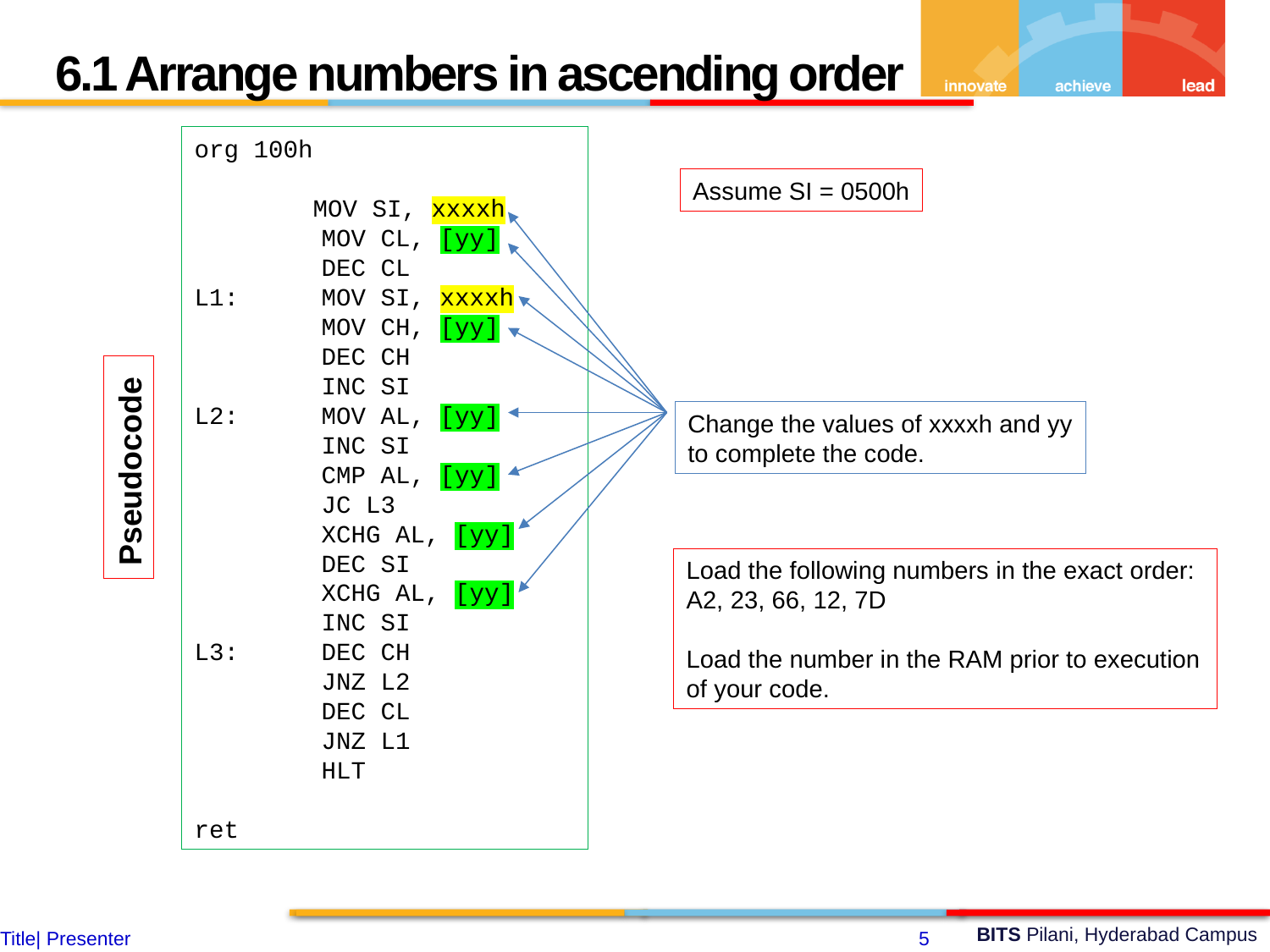

6.1 Arrange numbers in ascending order
org 100h

        MOV SI, xxxxh
	MOV CL, [yy]
	DEC CL
L1:	MOV SI, xxxxh
	MOV CH, [yy]
	DEC CH
	INC SI
L2:	MOV AL, [yy]
	INC SI
	CMP AL, [yy]
	JC L3
	XCHG AL, [yy]
	DEC SI
	XCHG AL, [yy]
	INC SI
L3:	DEC CH
	JNZ L2
	DEC CL
	JNZ L1
	HLT

ret
Assume SI = 0500h
Change the values of xxxxh and yy
to complete the code.
Pseudocode
Load the following numbers in the exact order:
A2, 23, 66, 12, 7D

Load the number in the RAM prior to execution of your code.